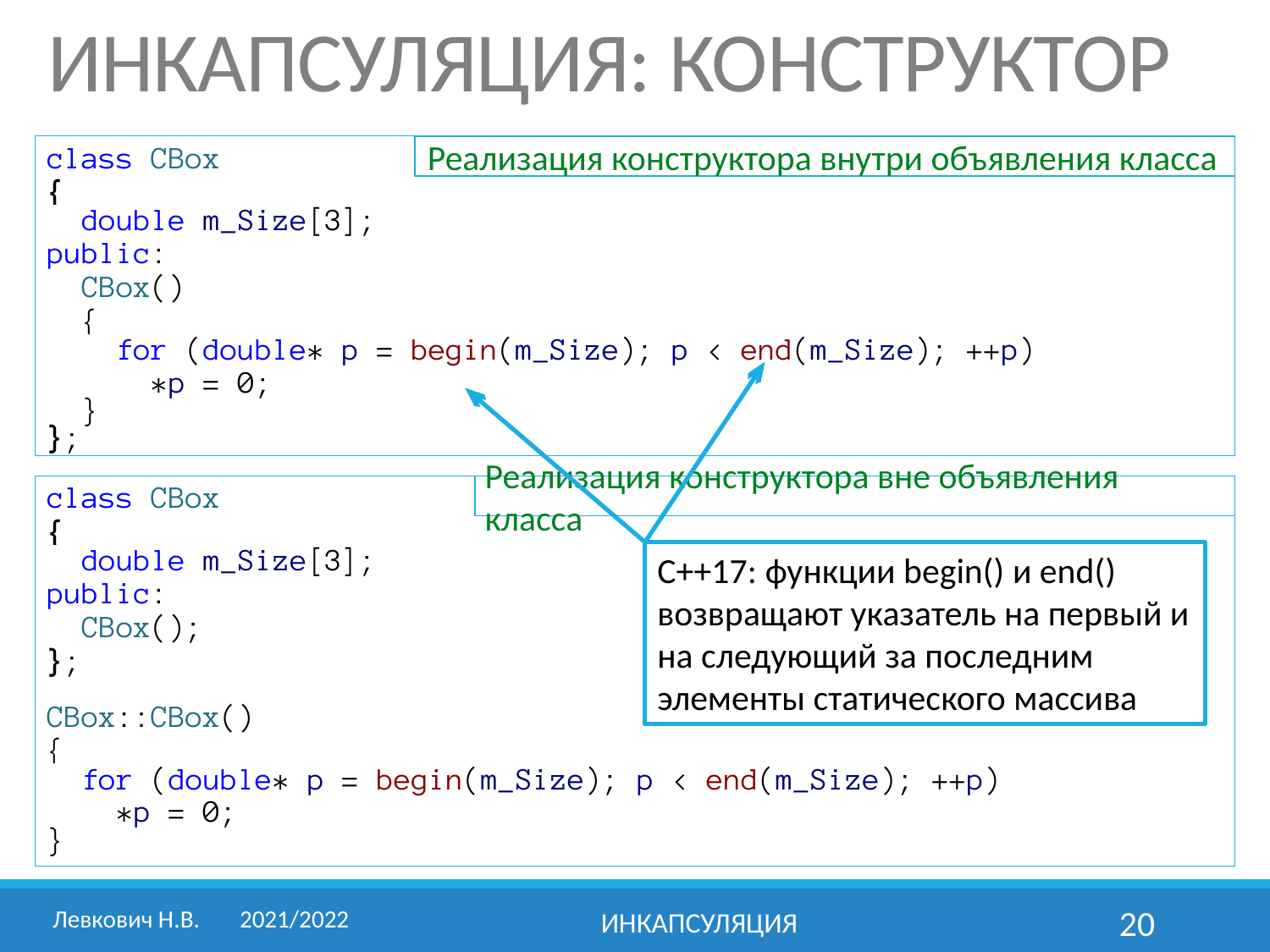

# ИНКАПСУЛЯЦИЯ: КОНСТРУКТОР
class CBox
{
  double m_Size[3];
public:
  CBox()
  {
    for (double* p = begin(m_Size); p < end(m_Size); ++p)
      *p = 0;
  }
};
Реализация конструктора внутри объявления класса
class CBox
{
  double m_Size[3];
public:
  CBox();
};
CBox::CBox()
{
  for (double* p = begin(m_Size); p < end(m_Size); ++p)
    *p = 0;
}
Реализация конструктора вне объявления класса
C++17: функции begin() и end() возвращают указатель на первый и на следующий за последним элементы статического массива
Левкович Н.В.	2021/2022
Инкапсуляция
20